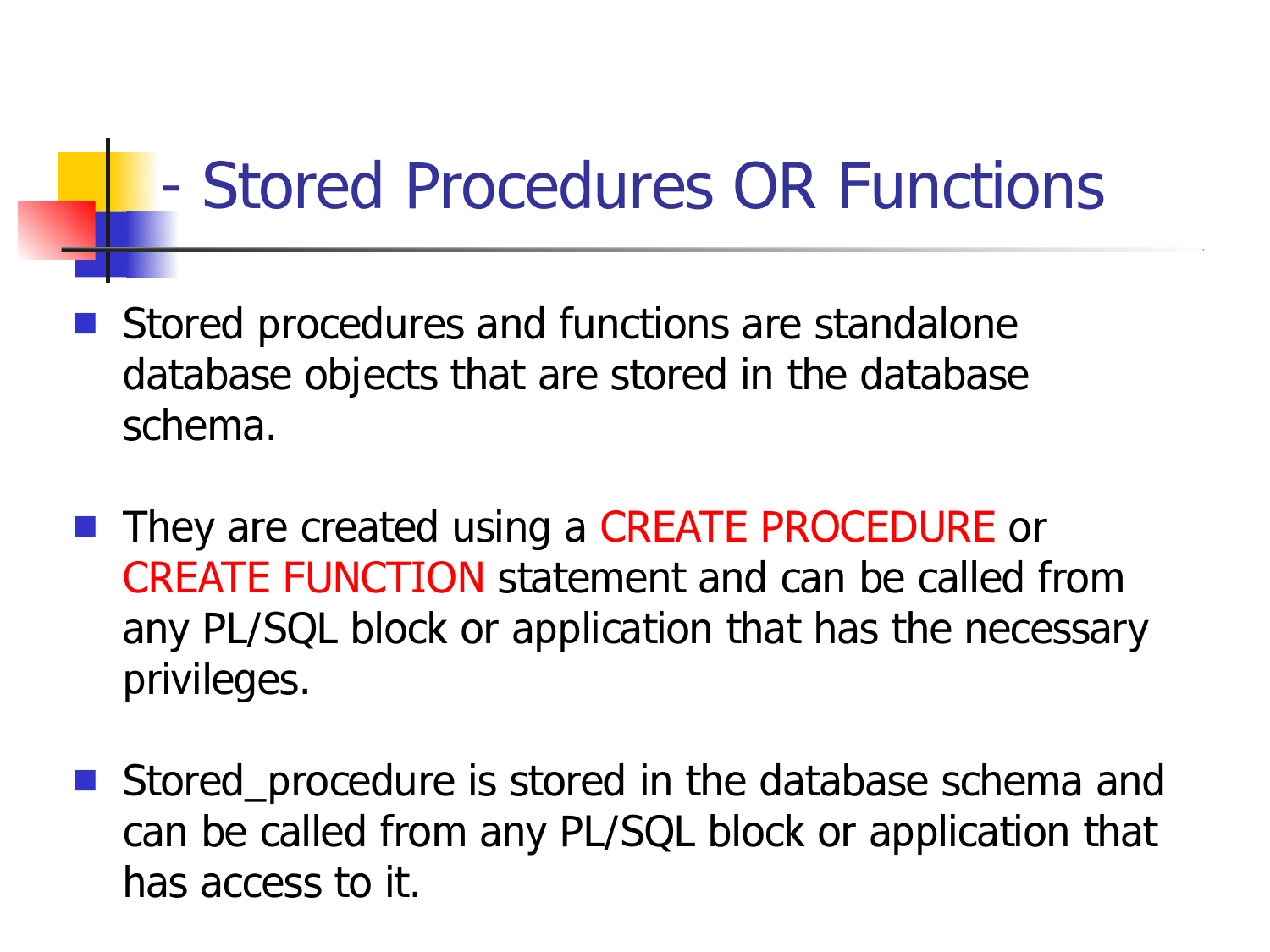

# - Stored Procedures OR Functions

Stored procedures and functions are standalone database objects that are stored in the database schema.

They are created using a CREATE PROCEDURE or CREATE FUNCTION statement and can be called from any PL/SQL block or application that has the necessary privileges.

Stored_procedure is stored in the database schema and can be called from any PL/SQL block or application that has access to it.